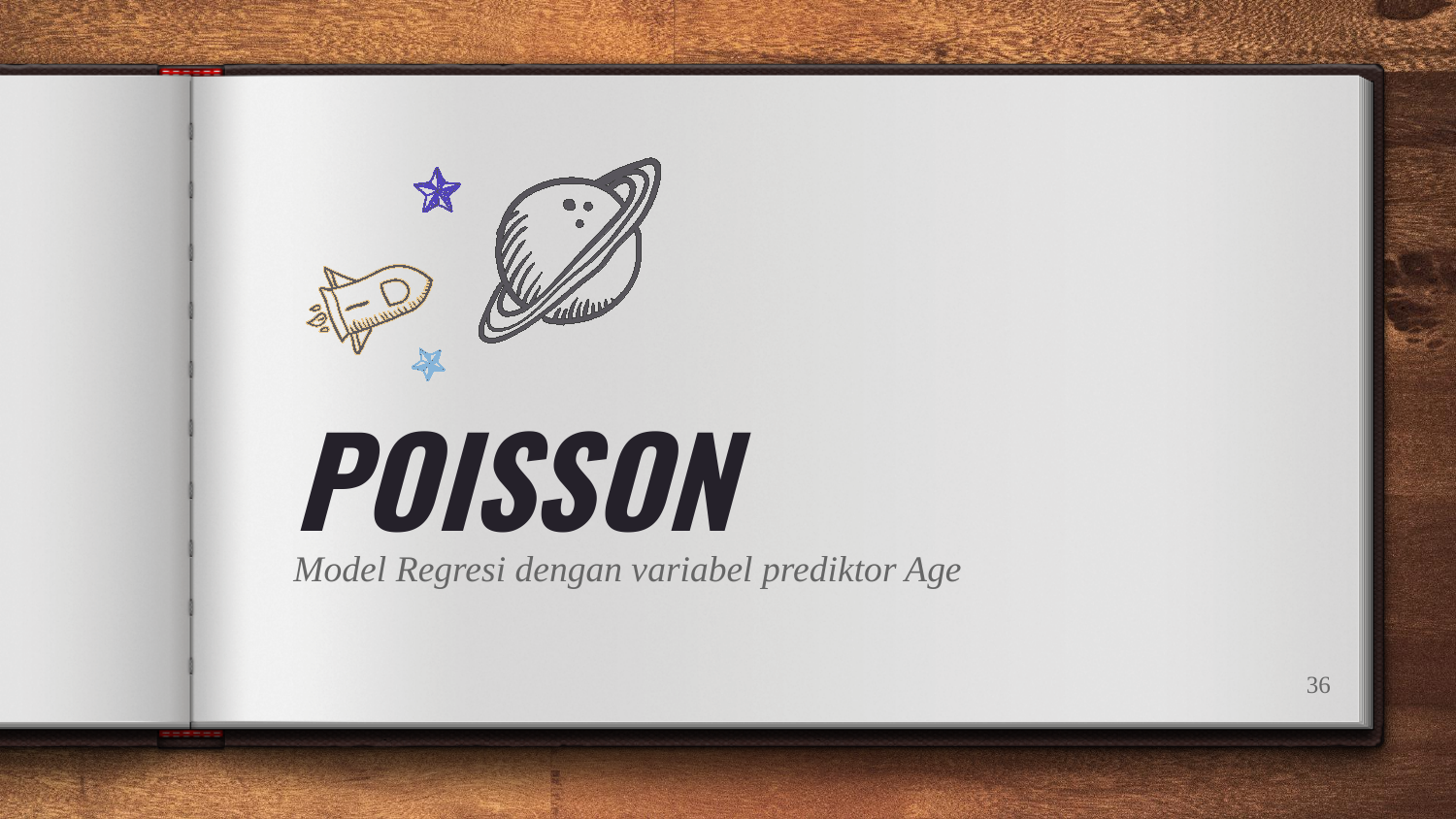

POISSON
Model Regresi dengan variabel prediktor Age
36